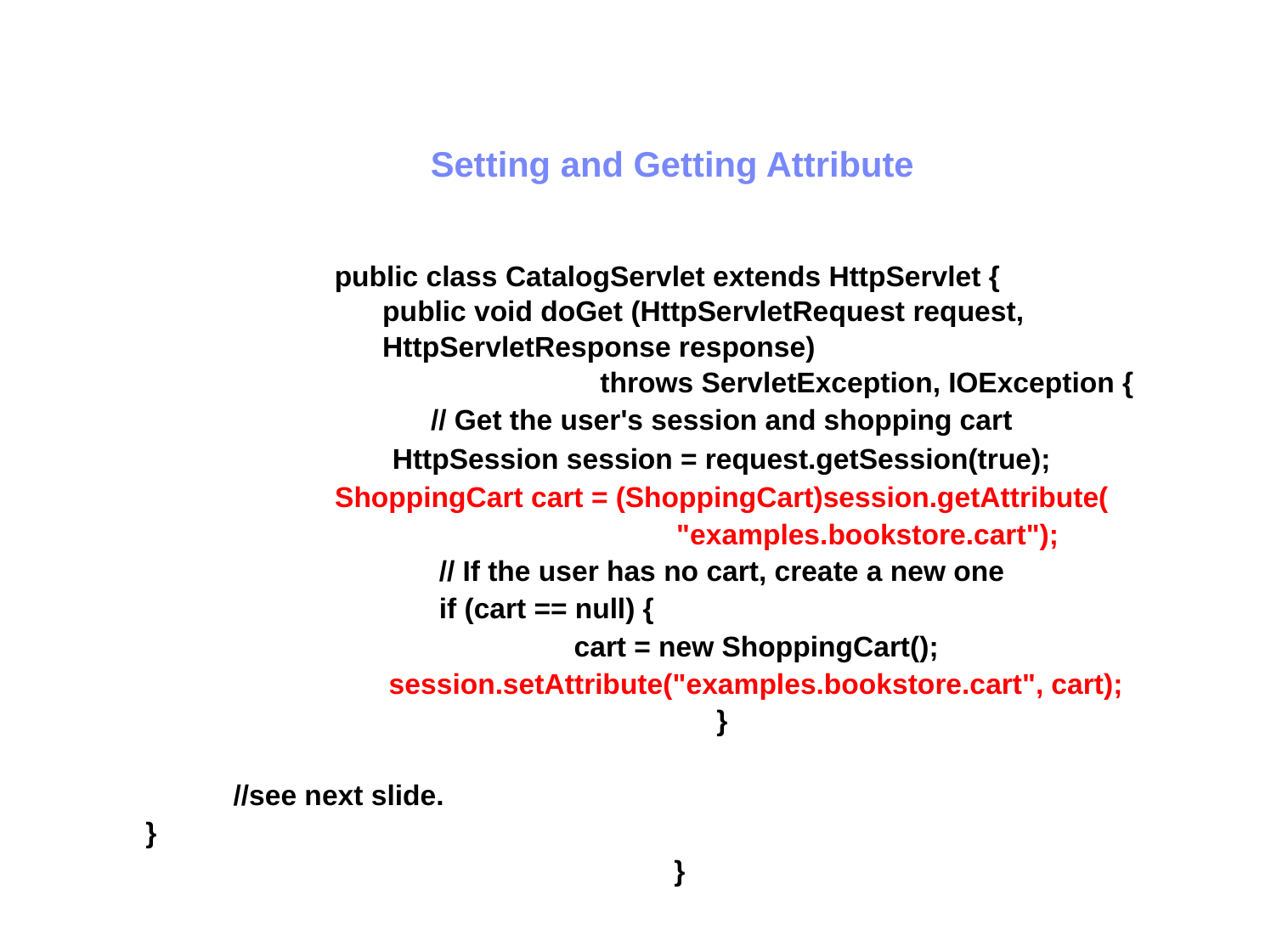

Antrix Consultancy Services

Setting and Getting Attribute

public class CatalogServlet extends HttpServlet {
	public void doGet (HttpServletRequest request,
	HttpServletResponse response)

throws ServletException, IOException {

// Get the user's session and shopping cart

HttpSession session = request.getSession(true);

ShoppingCart cart = (ShoppingCart)session.getAttribute(
	"examples.bookstore.cart");

// If the user has no cart, create a new one
if (cart == null) {

cart = new ShoppingCart();

session.setAttribute("examples.bookstore.cart", cart);

}

//see next slide.

}

}

Madhusudhanan.P.K.